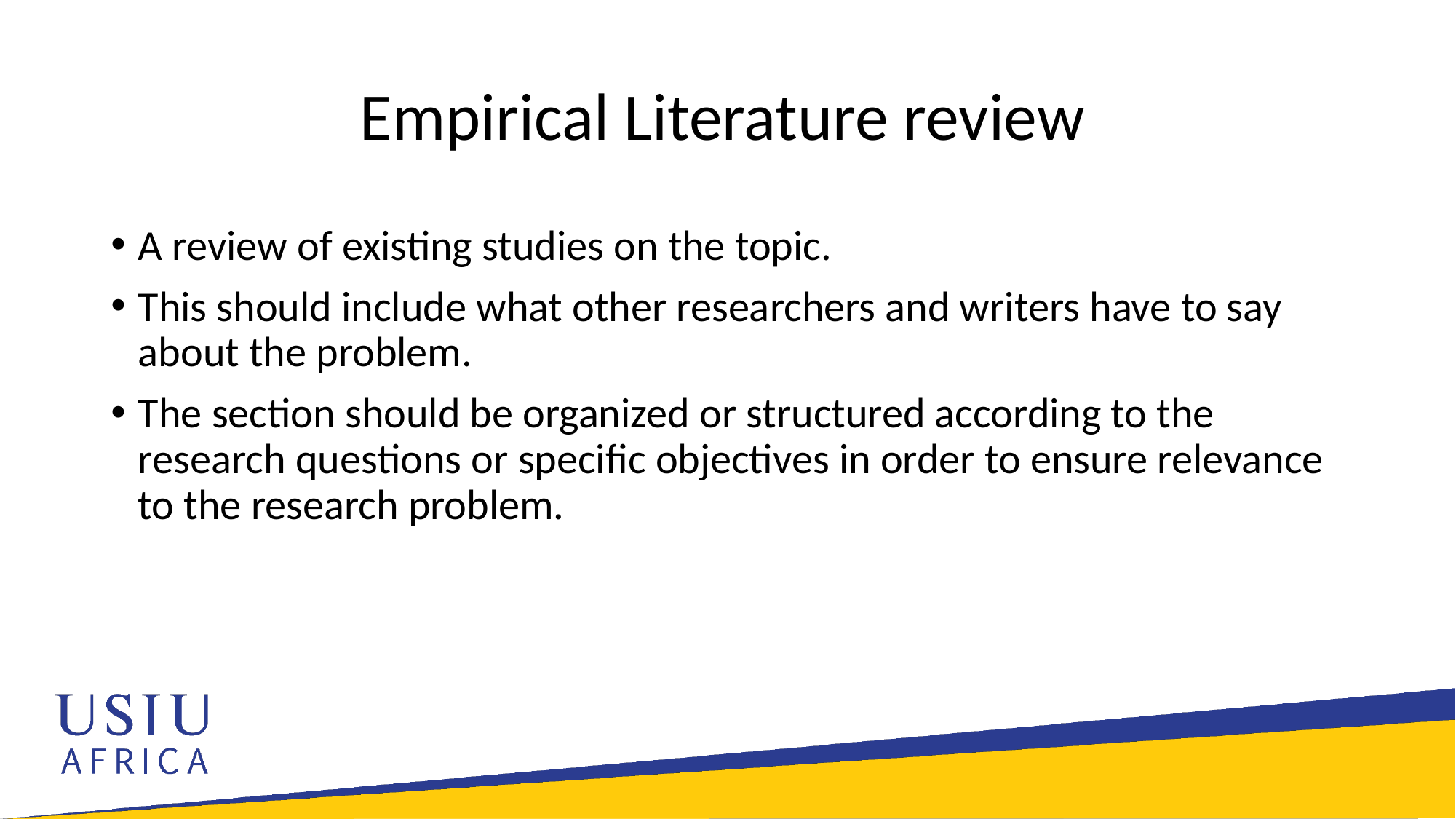

# Empirical Literature review
A review of existing studies on the topic.
This should include what other researchers and writers have to say about the problem.
The section should be organized or structured according to the research questions or specific objectives in order to ensure relevance to the research problem.